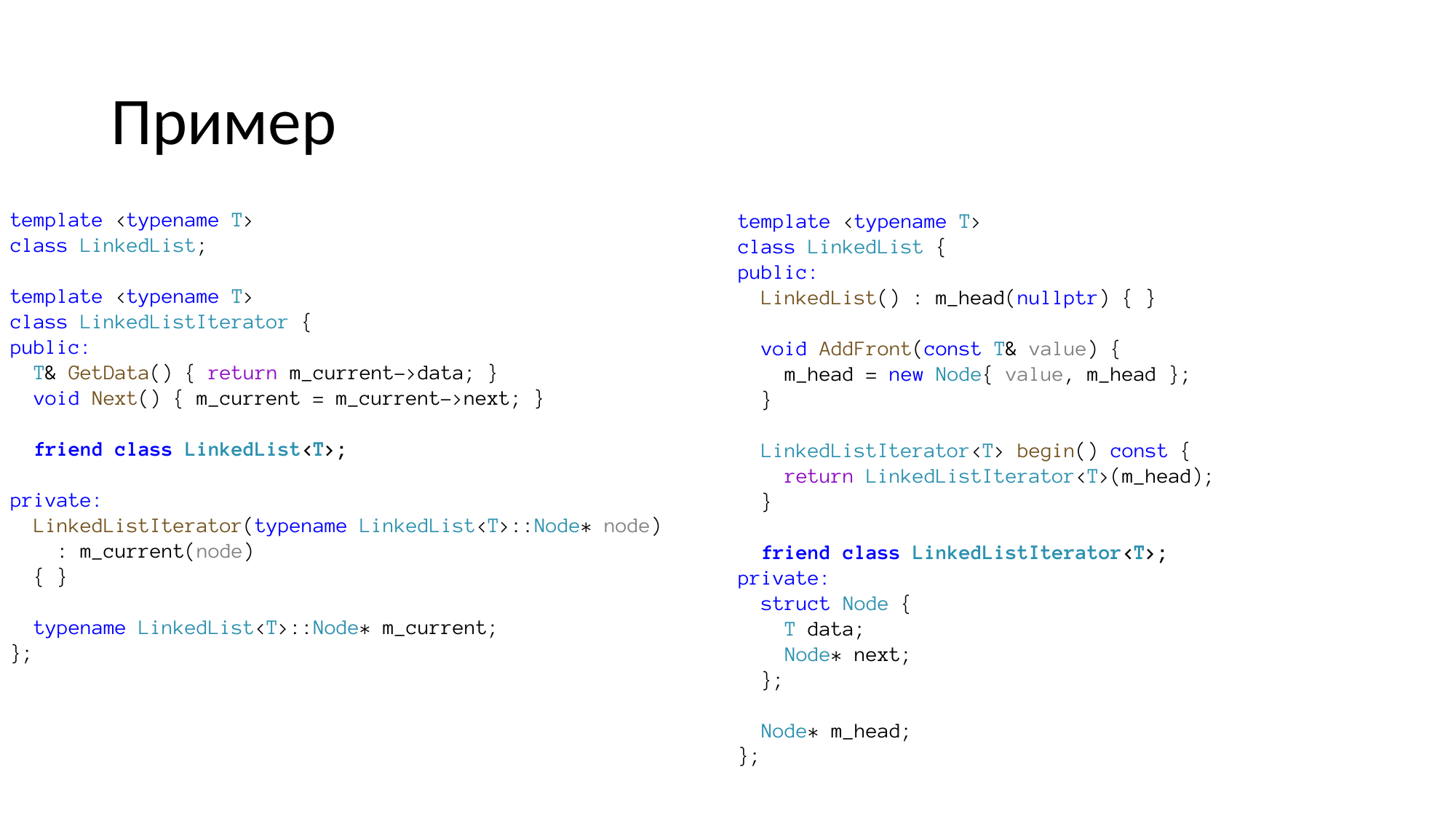

# Пример
template <typename T>
class LinkedList;
template <typename T>
class LinkedListIterator {
public:
  T& GetData() { return m_current->data; }
  void Next() { m_current = m_current->next; }
  friend class LinkedList<T>;
private:
  LinkedListIterator(typename LinkedList<T>::Node* node)
    : m_current(node)
  { }
  typename LinkedList<T>::Node* m_current;
};
template <typename T>
class LinkedList {
public:
  LinkedList() : m_head(nullptr) { }
  void AddFront(const T& value) {
    m_head = new Node{ value, m_head };
  }
  LinkedListIterator<T> begin() const {
    return LinkedListIterator<T>(m_head);
  }
  friend class LinkedListIterator<T>;
private:
  struct Node {
    T data;
    Node* next;
  };
  Node* m_head;
};